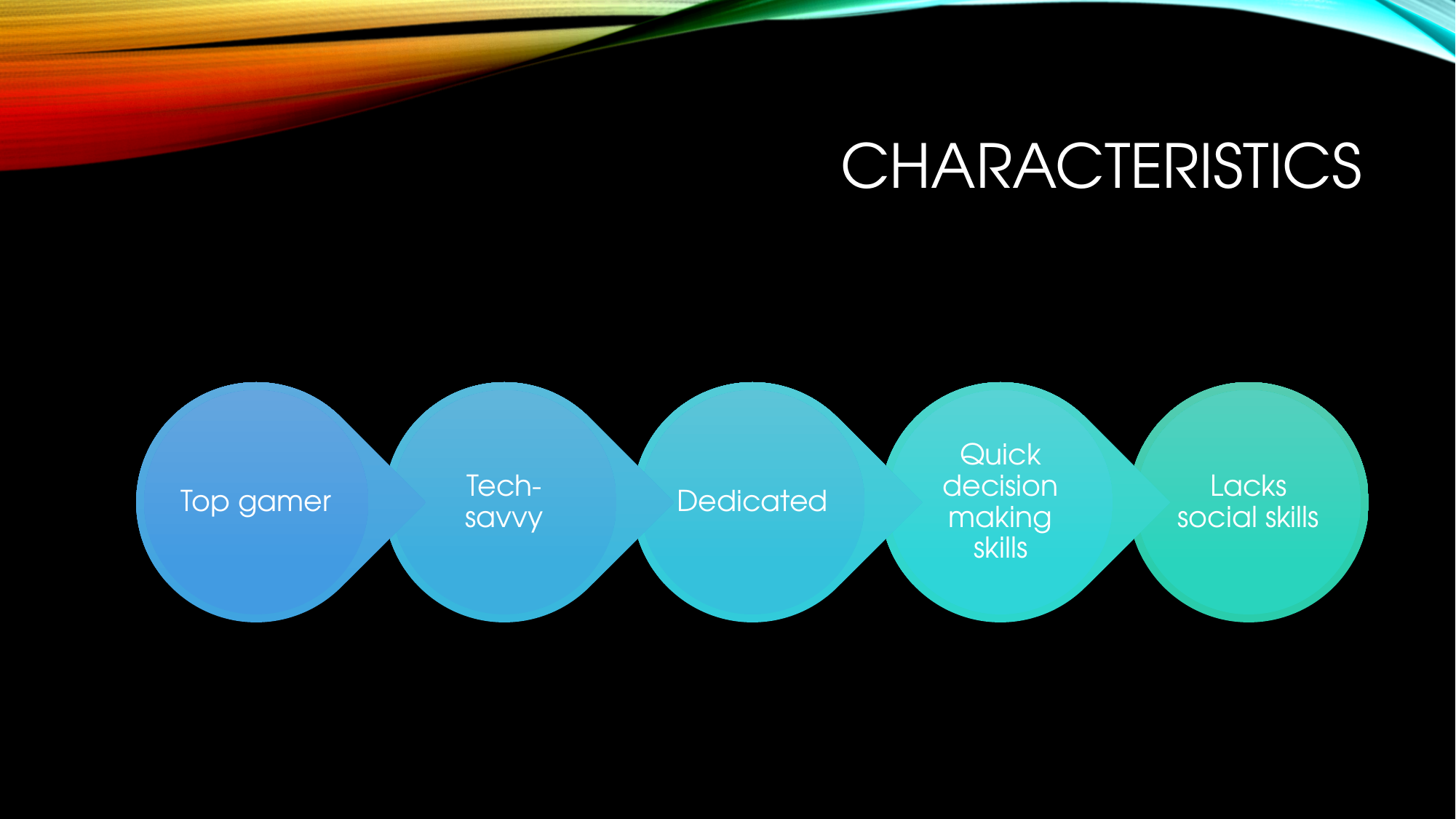

# Characteristics
Lacks social skills
Quick decision making skills
Dedicated
Tech-savvy
Top gamer